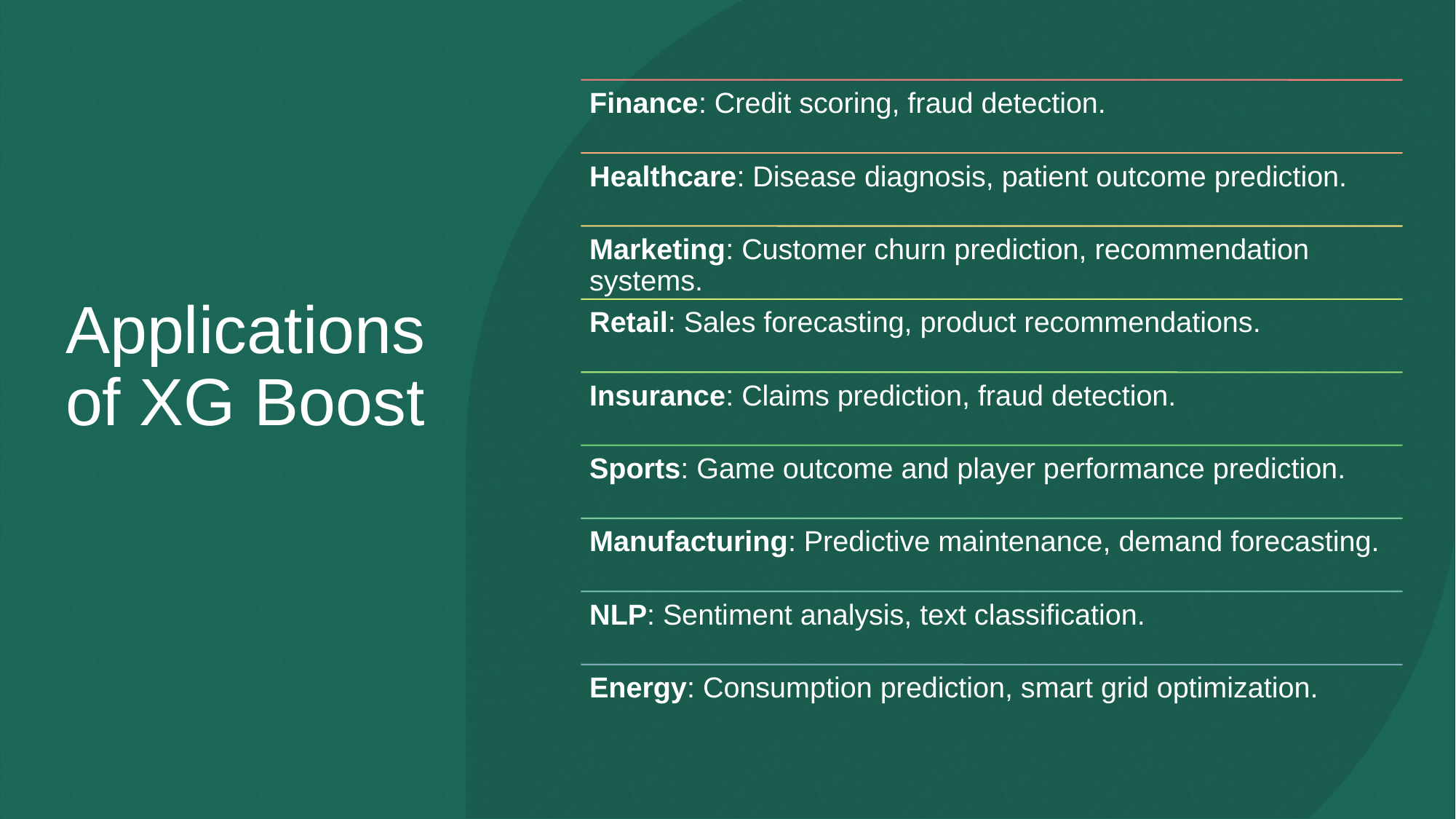

Finance: Credit scoring, fraud detection.
Healthcare: Disease diagnosis, patient outcome prediction.
Marketing: Customer churn prediction, recommendation systems.
Retail: Sales forecasting, product recommendations.
Insurance: Claims prediction, fraud detection.
Sports: Game outcome and player performance prediction.
Manufacturing: Predictive maintenance, demand forecasting.
NLP: Sentiment analysis, text classification.
Energy: Consumption prediction, smart grid optimization.
# Applications of XG Boost